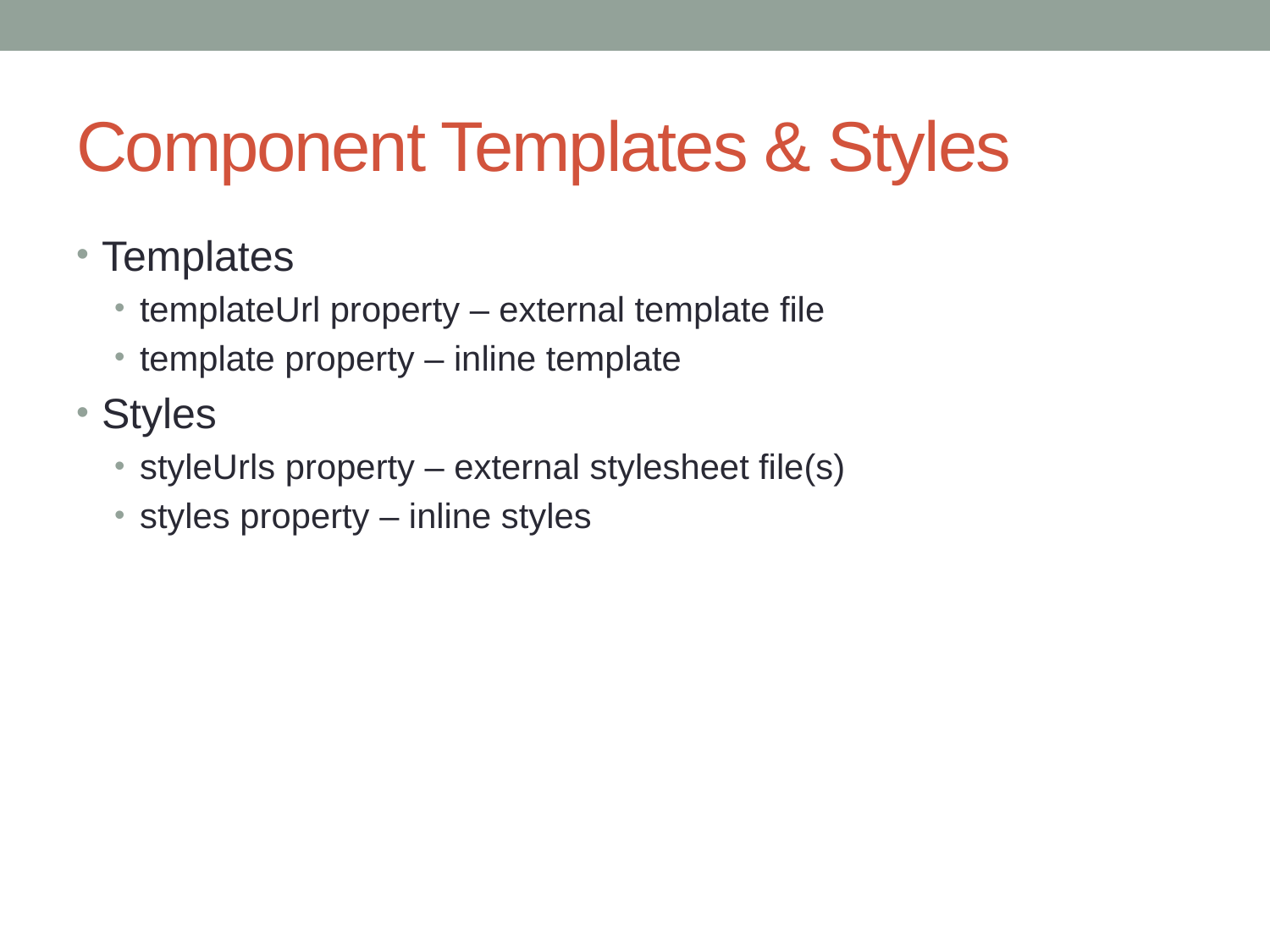

# Component Templates & Styles
Templates
templateUrl property – external template file
template property – inline template
Styles
styleUrls property – external stylesheet file(s)
styles property – inline styles